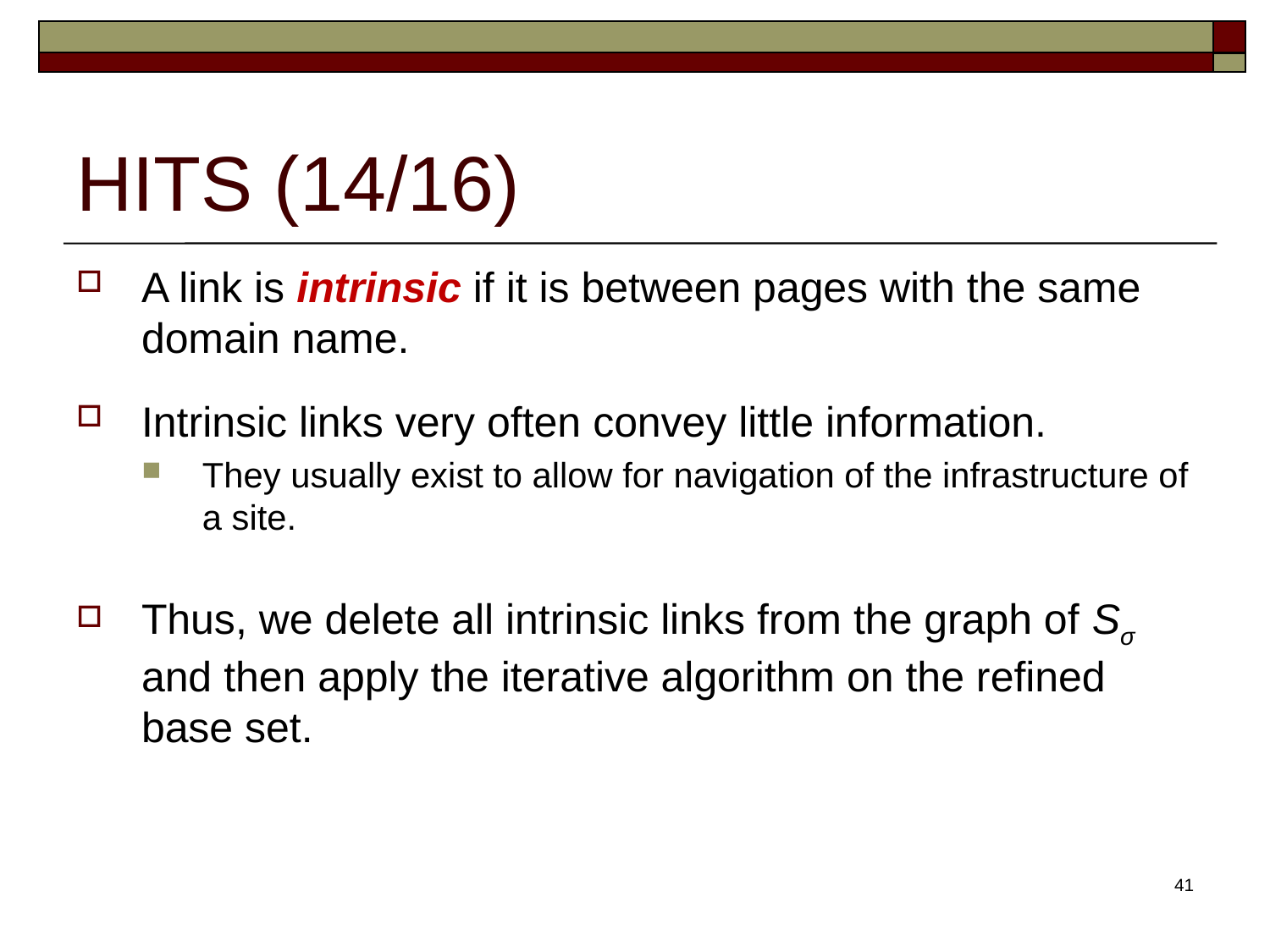

# HITS (14/16)
A link is intrinsic if it is between pages with the same domain name.

Intrinsic links very often convey little information.
They usually exist to allow for navigation of the infrastructure of a site.

Thus, we delete all intrinsic links from the graph of Sσ and then apply the iterative algorithm on the refined base set.
41